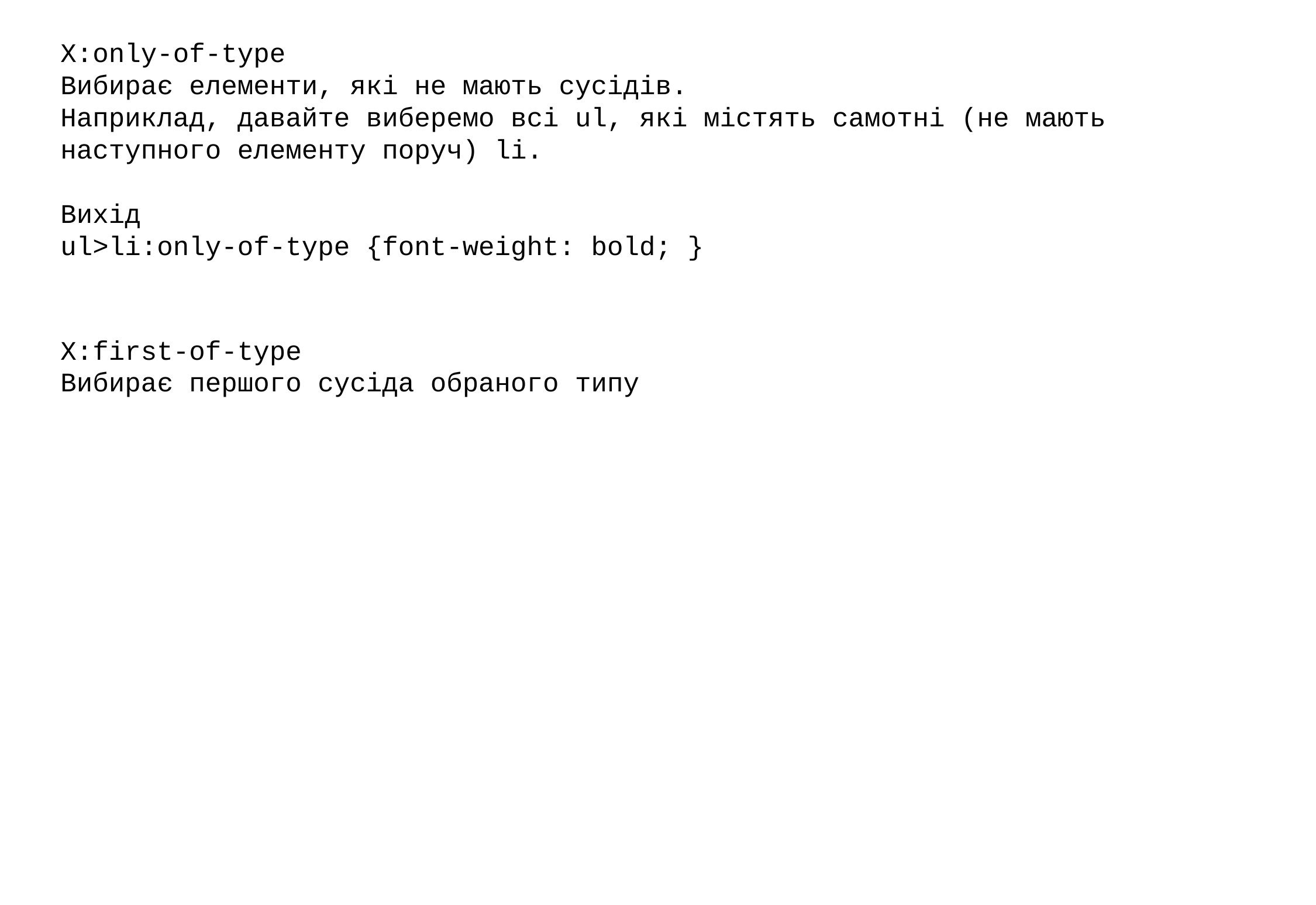

X:only-of-type
Вибирає елементи, які не мають сусідів.
Наприклад, давайте виберемо всі ul, які містять самотні (не мають наступного елементу поруч) li.

Вихід
ul>li:only-of-type {font-weight: bold; }

X:first-of-type
Вибирає першого сусіда обраного типу